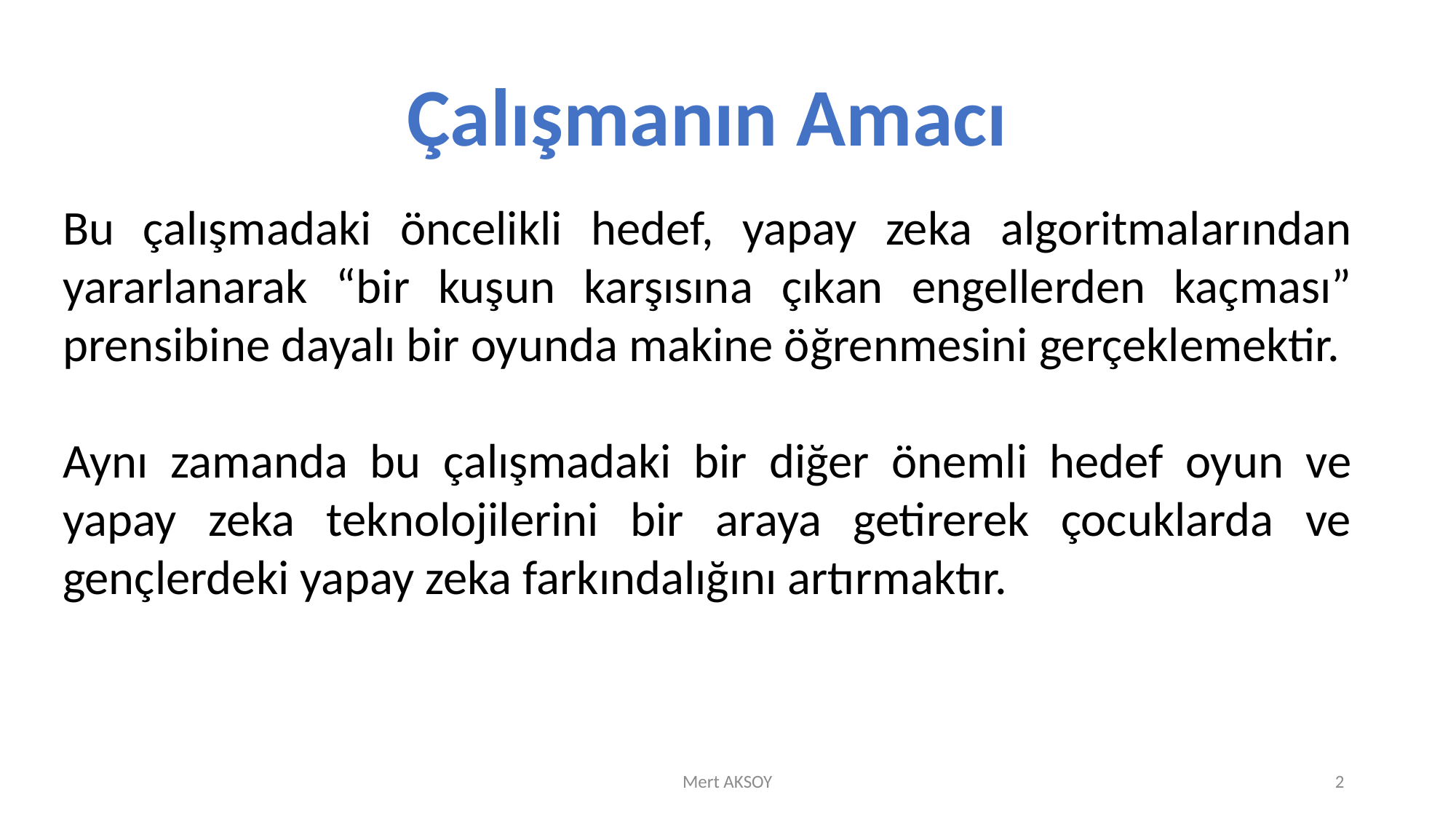

Çalışmanın Amacı
Bu çalışmadaki öncelikli hedef, yapay zeka algoritmalarından yararlanarak “bir kuşun karşısına çıkan engellerden kaçması” prensibine dayalı bir oyunda makine öğrenmesini gerçeklemektir.

Aynı zamanda bu çalışmadaki bir diğer önemli hedef oyun ve yapay zeka teknolojilerini bir araya getirerek çocuklarda ve gençlerdeki yapay zeka farkındalığını artırmaktır.
Mert AKSOY
2